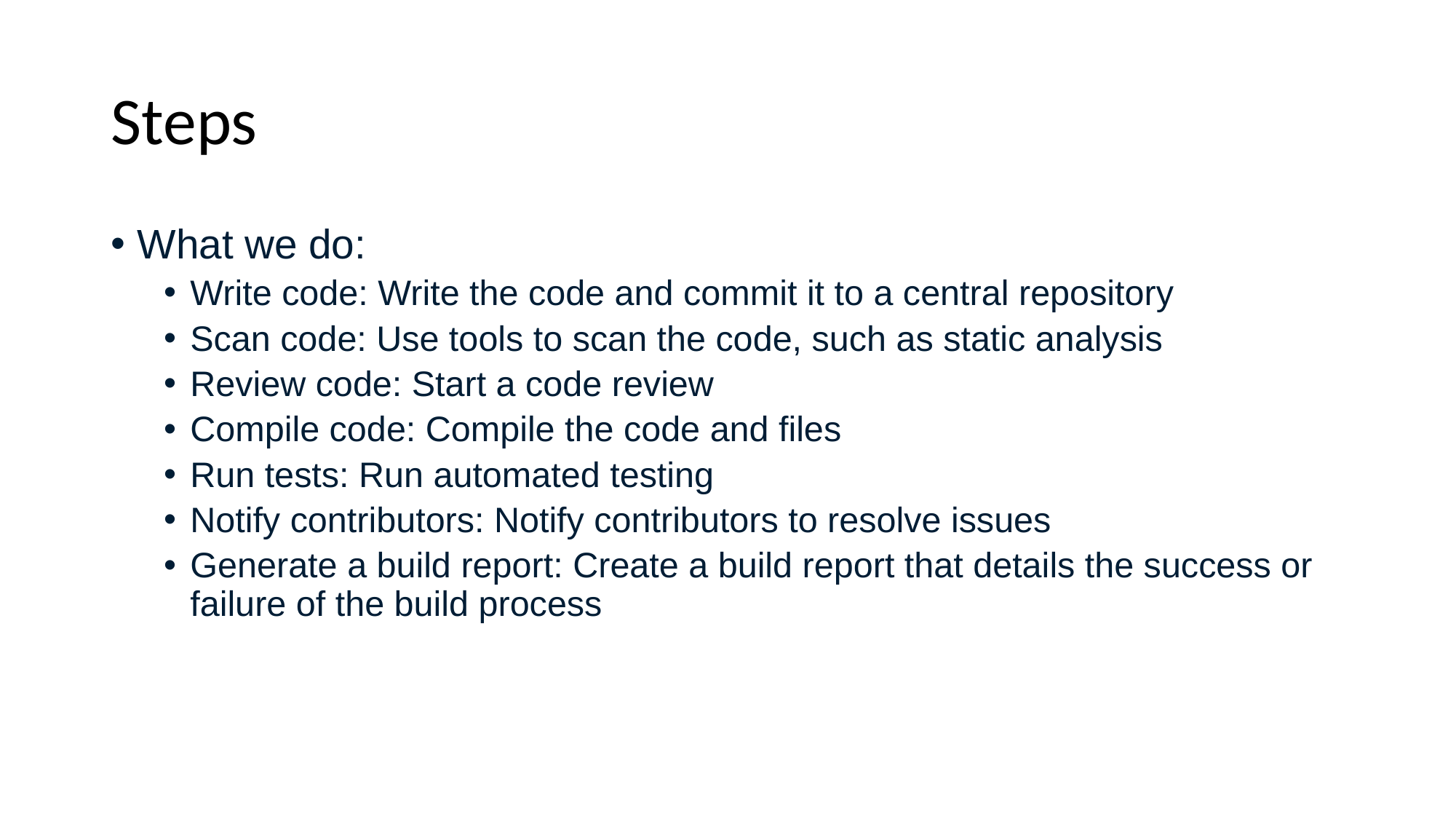

# Steps
What we do:
Write code: Write the code and commit it to a central repository
Scan code: Use tools to scan the code, such as static analysis
Review code: Start a code review
Compile code: Compile the code and files
Run tests: Run automated testing
Notify contributors: Notify contributors to resolve issues
Generate a build report: Create a build report that details the success or failure of the build process